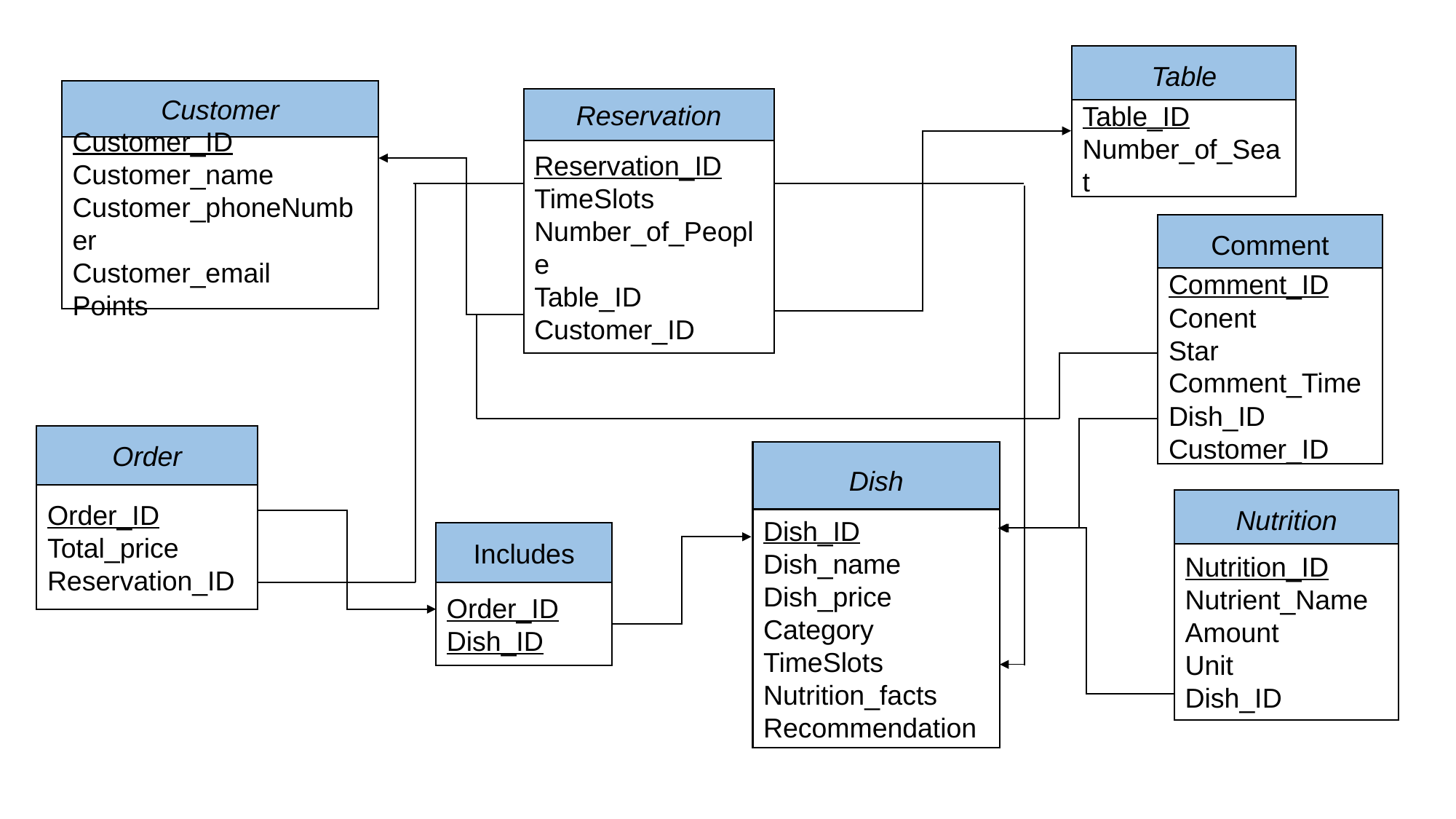

Table
Customer
Reservation
Table_ID
Number_of_Seat
Customer_ID
Customer_name
Customer_phoneNumber
Customer_email
Points
Reservation_ID
TimeSlots
Number_of_People
Table_ID
Customer_ID
Comment
Comment_ID
Conent
Star
Comment_Time
Dish_ID
Customer_ID
Order
Dish
Order_ID
Total_price
Reservation_ID
Nutrition
Dish_ID
Dish_name
Dish_price
Category
TimeSlots
Nutrition_facts
Recommendation
Includes
Nutrition_ID
Nutrient_Name
Amount
Unit
Dish_ID
Order_ID
Dish_ID